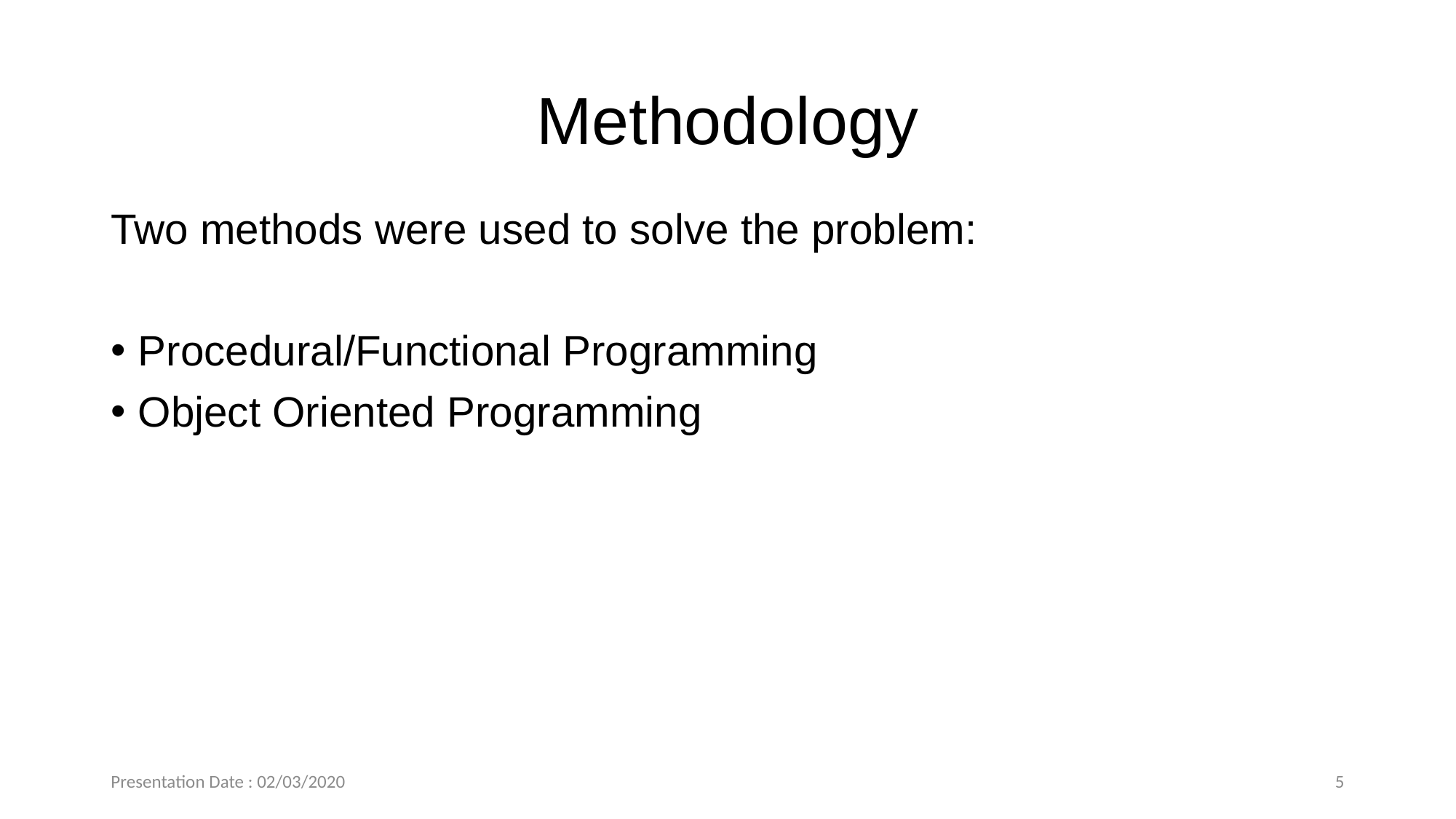

# Methodology
Two methods were used to solve the problem:

Procedural/Functional Programming
Object Oriented Programming
Presentation Date : 02/03/2020
5